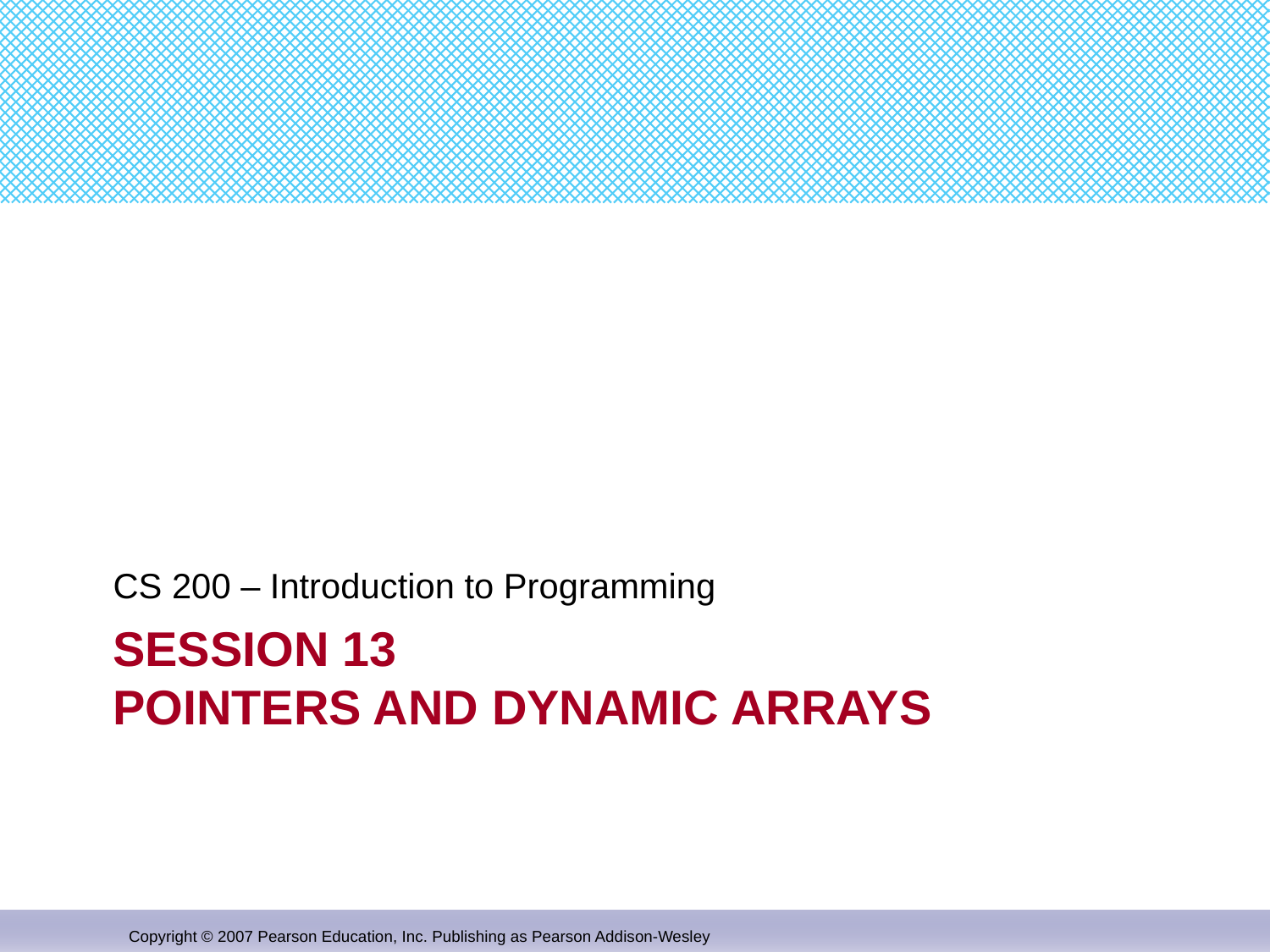

CS 200 – Introduction to Programming
# Session 13 Pointers and dynamic arrays